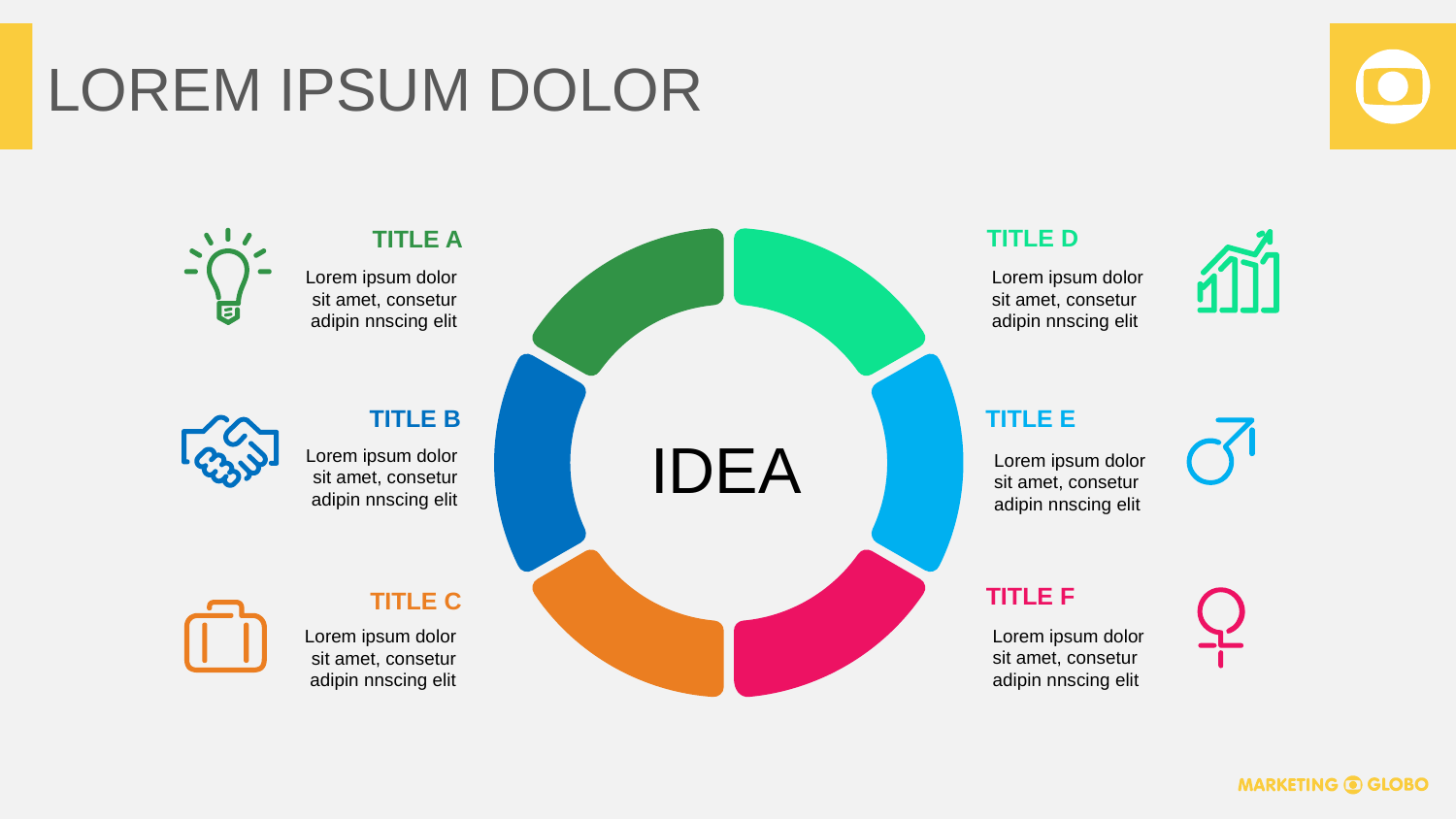

# LOREM IPSUM DOLOR
TITLE D
TITLE A

Lorem ipsum dolor sit amet, consetur adipin nnscing elit
Lorem ipsum dolor sit amet, consetur adipin nnscing elit

TITLE B
TITLE E

IDEA
Lorem ipsum dolor sit amet, consetur adipin nnscing elit
Lorem ipsum dolor sit amet, consetur adipin nnscing elit

TITLE F
TITLE C

Lorem ipsum dolor sit amet, consetur adipin nnscing elit
Lorem ipsum dolor sit amet, consetur adipin nnscing elit